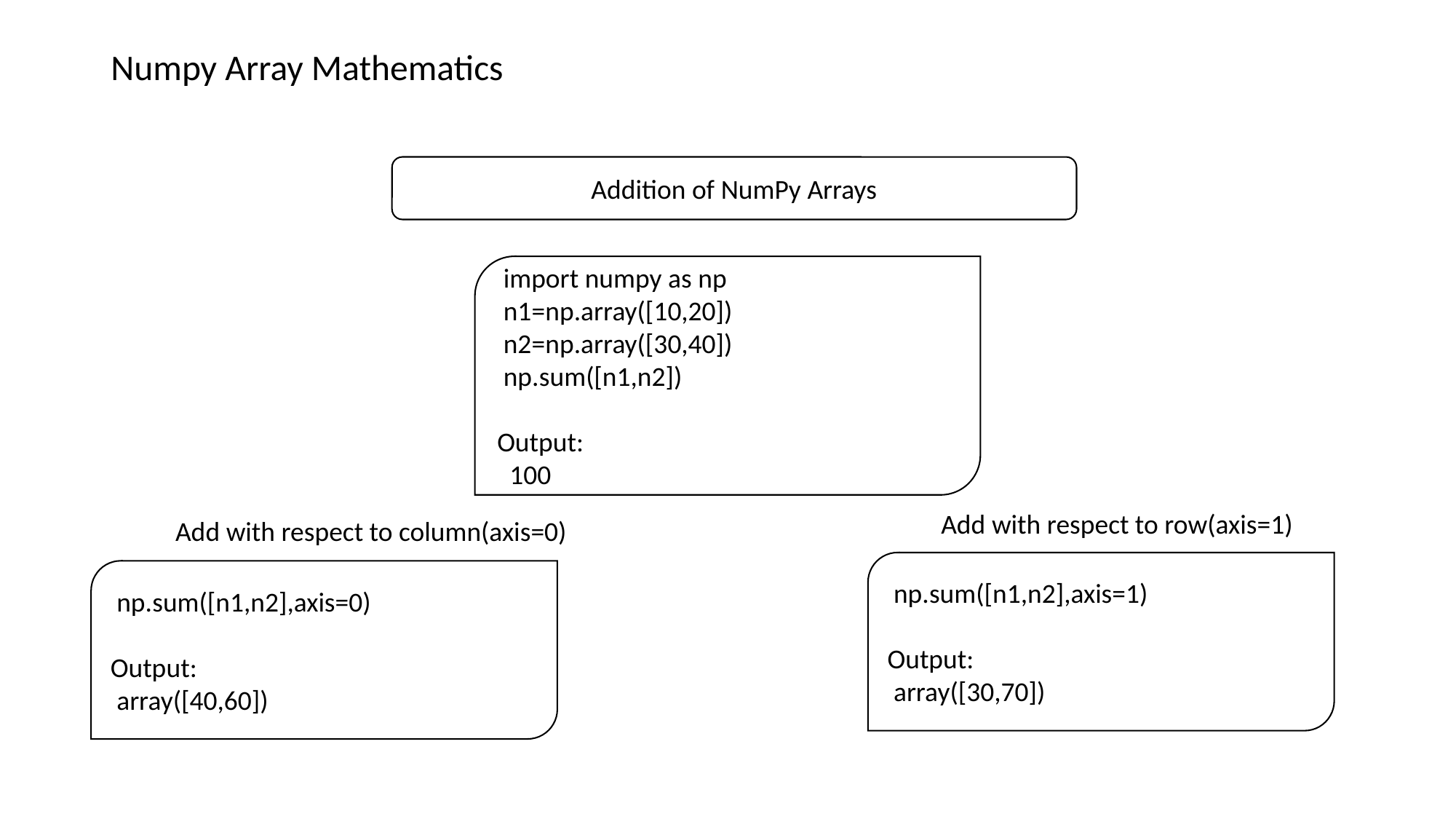

# Numpy Array Mathematics
Addition of NumPy Arrays
 import numpy as np
 n1=np.array([10,20])
 n2=np.array([30,40])
 np.sum([n1,n2])

Output:
  100
Add with respect to row(axis=1)
Add with respect to column(axis=0)
 np.sum([n1,n2],axis=1)

Output:
 array([30,70])
 np.sum([n1,n2],axis=0)

Output:
 array([40,60])